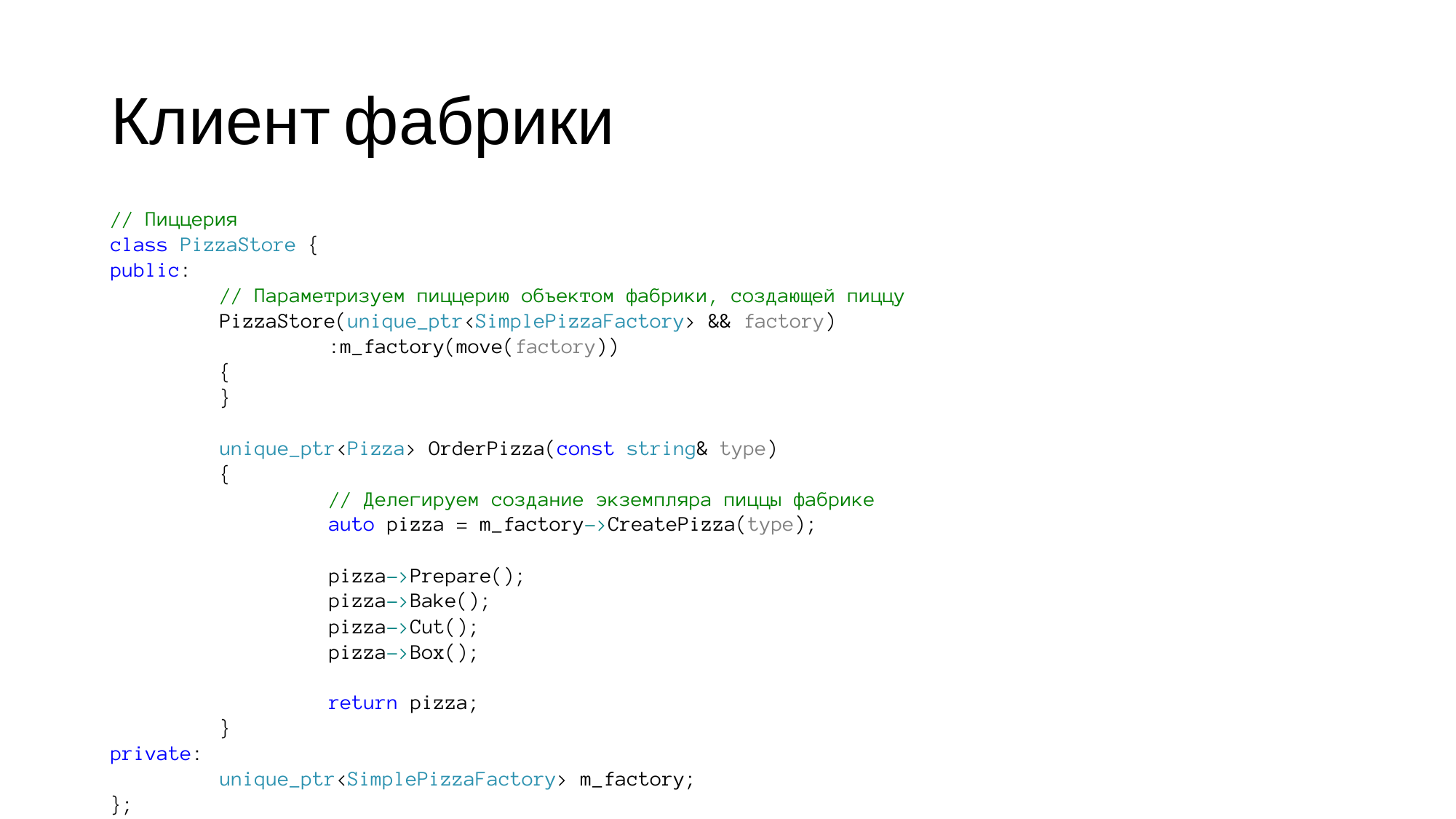

# Клиент фабрики
// Пиццерия
class PizzaStore {
public:
	// Параметризуем пиццерию объектом фабрики, создающей пиццу
	PizzaStore(unique_ptr<SimplePizzaFactory> && factory)
		:m_factory(move(factory))
	{
	}

	unique_ptr<Pizza> OrderPizza(const string& type)
	{
		// Делегируем создание экземпляра пиццы фабрике
		auto pizza = m_factory->CreatePizza(type);

		pizza->Prepare();
		pizza->Bake();
		pizza->Cut();
		pizza->Box();

		return pizza;
	}
private:
	unique_ptr<SimplePizzaFactory> m_factory;
};